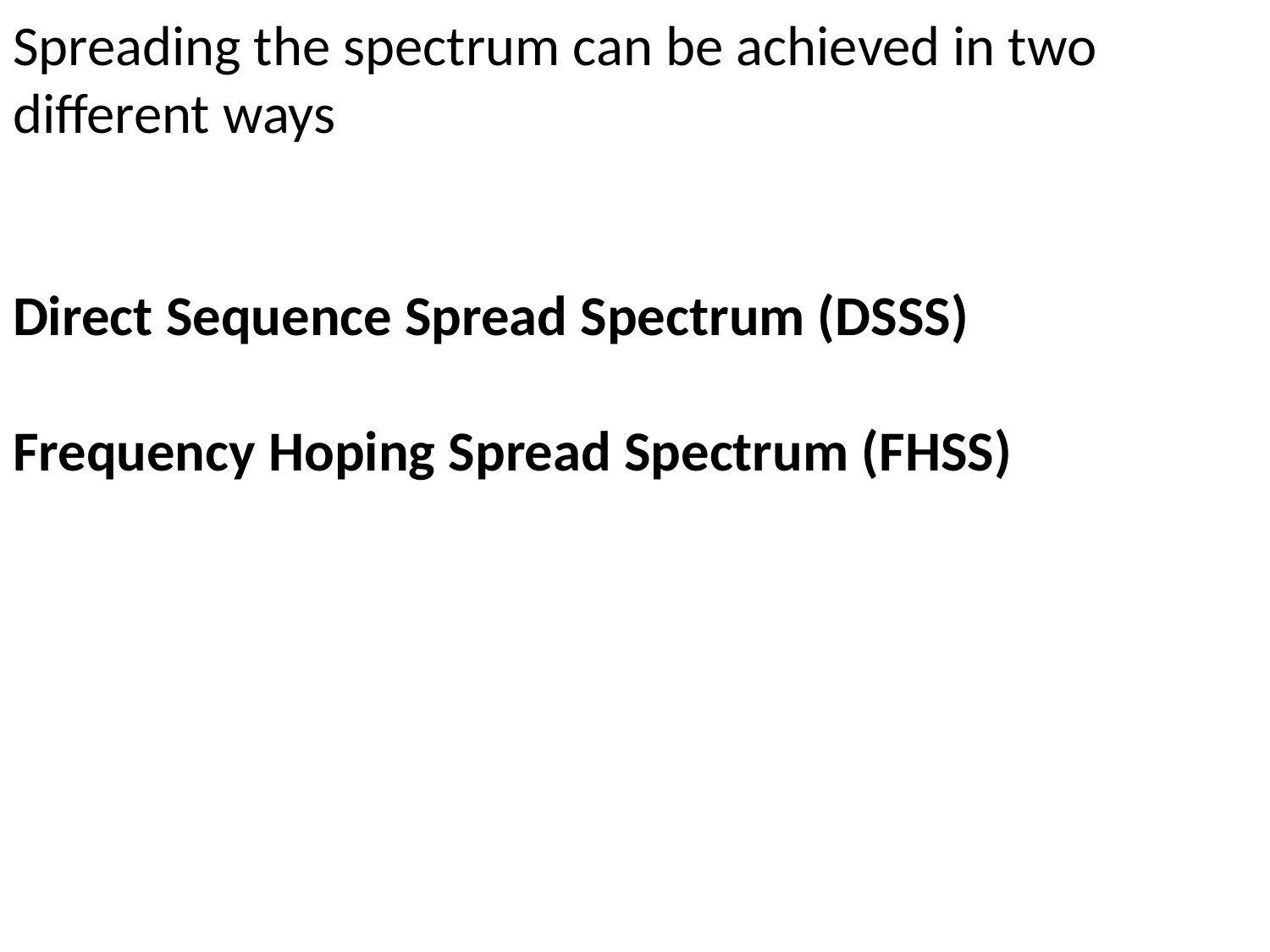

Spreading the spectrum can be achieved in two different ways

Direct Sequence Spread Spectrum (DSSS)

Frequency Hoping Spread Spectrum (FHSS)